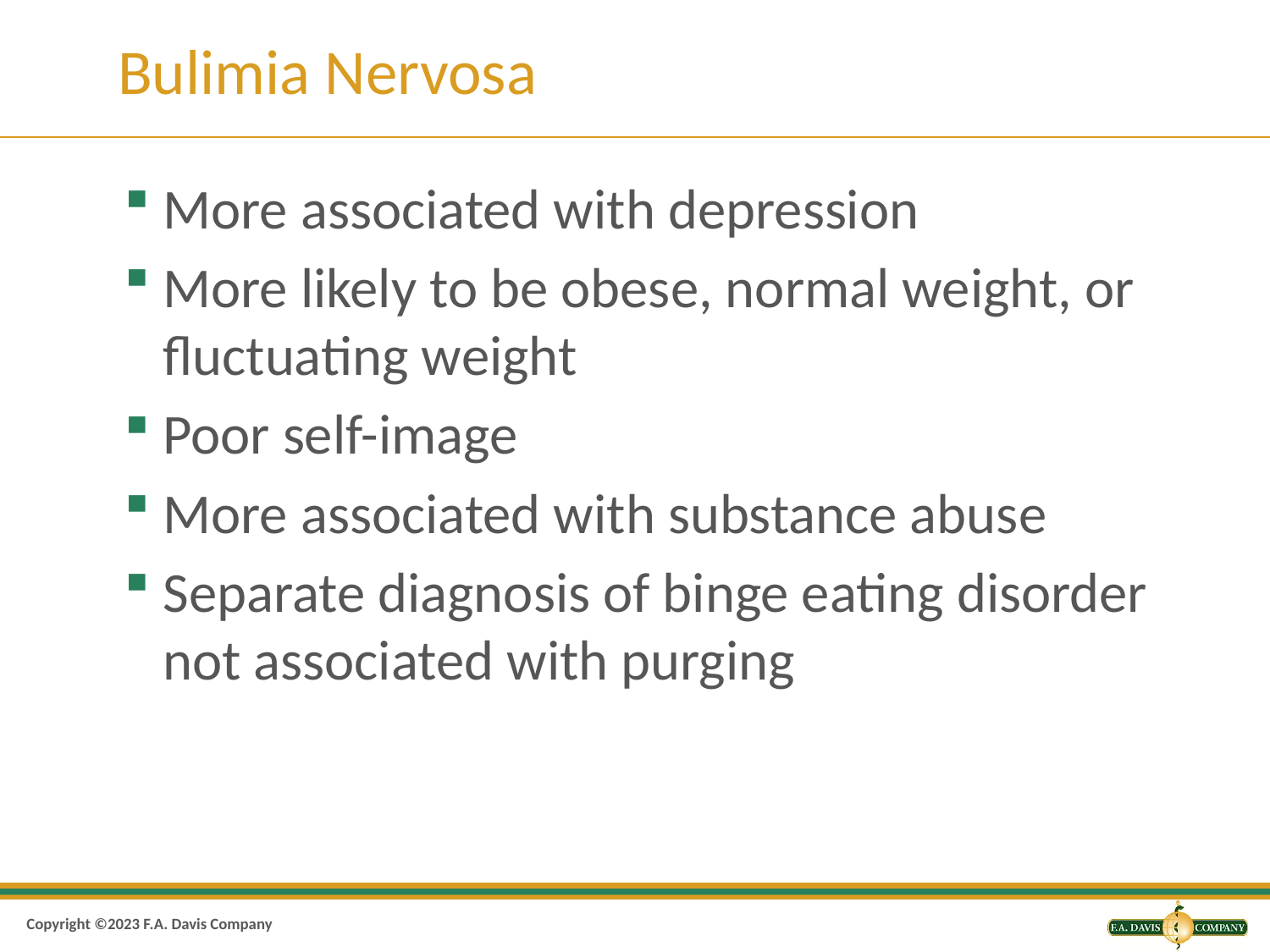

# Bulimia Nervosa
More associated with depression
More likely to be obese, normal weight, or fluctuating weight
Poor self-image
More associated with substance abuse
Separate diagnosis of binge eating disorder not associated with purging